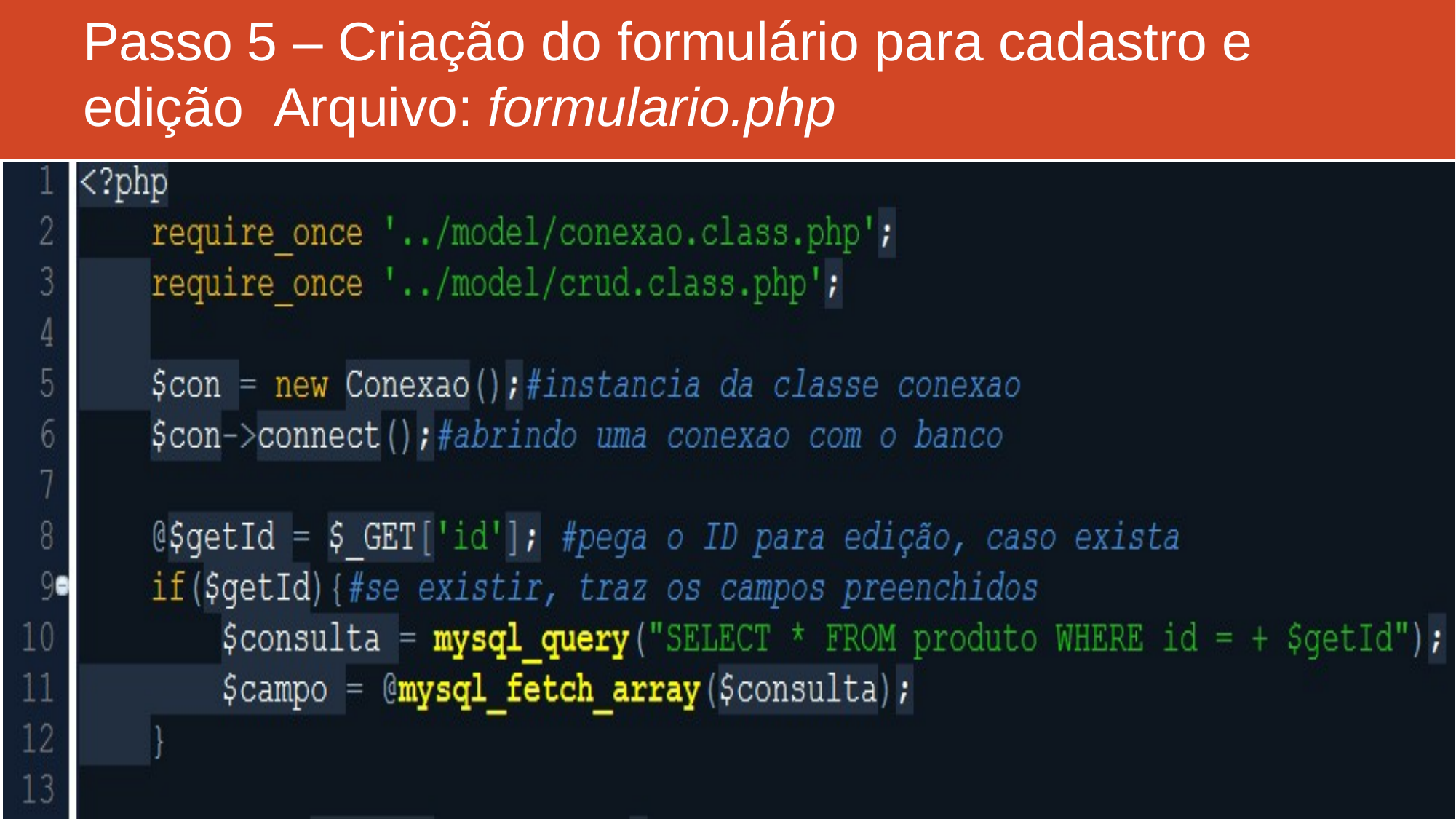

# Passo 5 – Criação do formulário para cadastro e edição  Arquivo: formulario.php